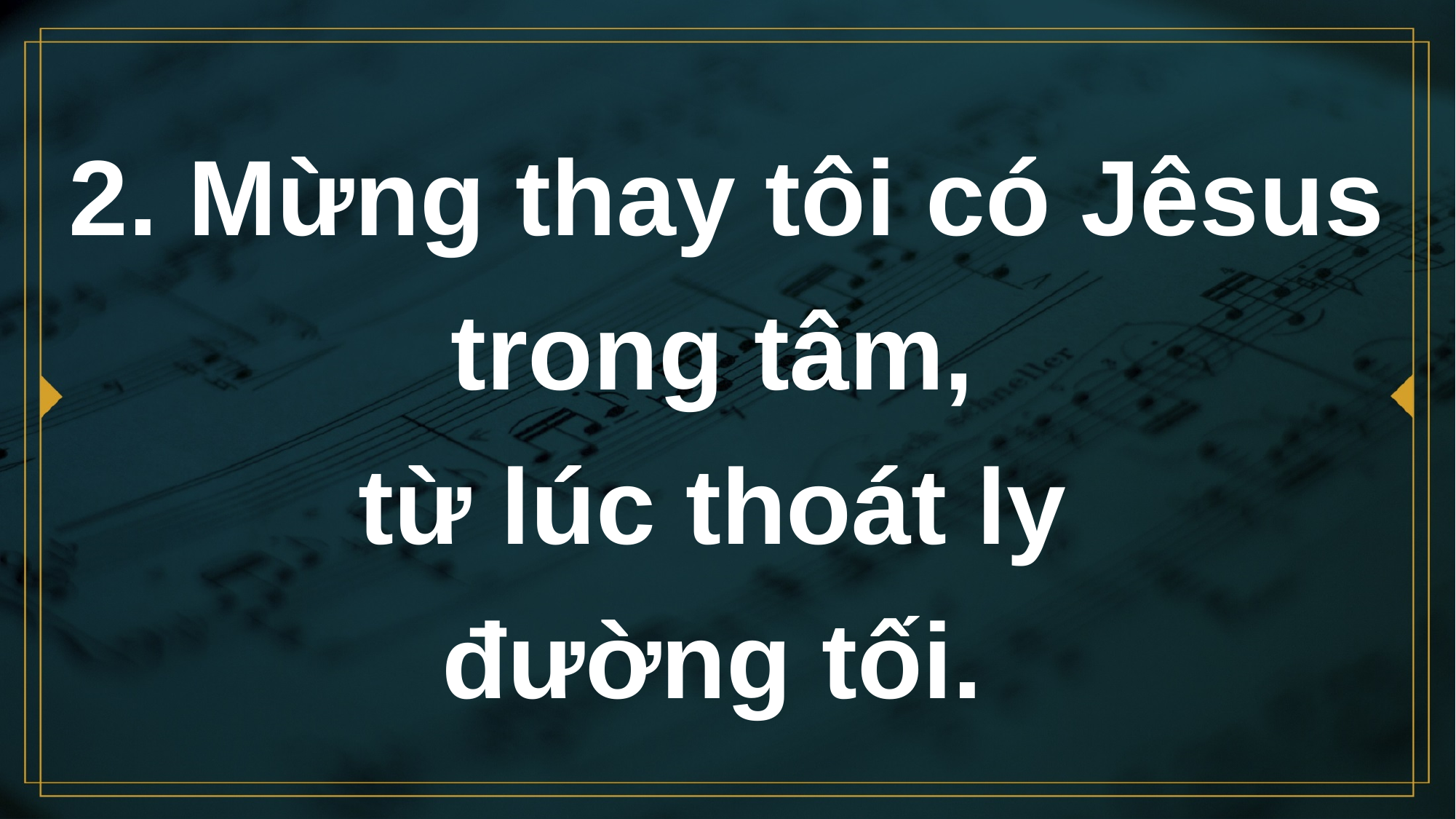

# 2. Mừng thay tôi có Jêsus trong tâm, từ lúc thoát ly đường tối.